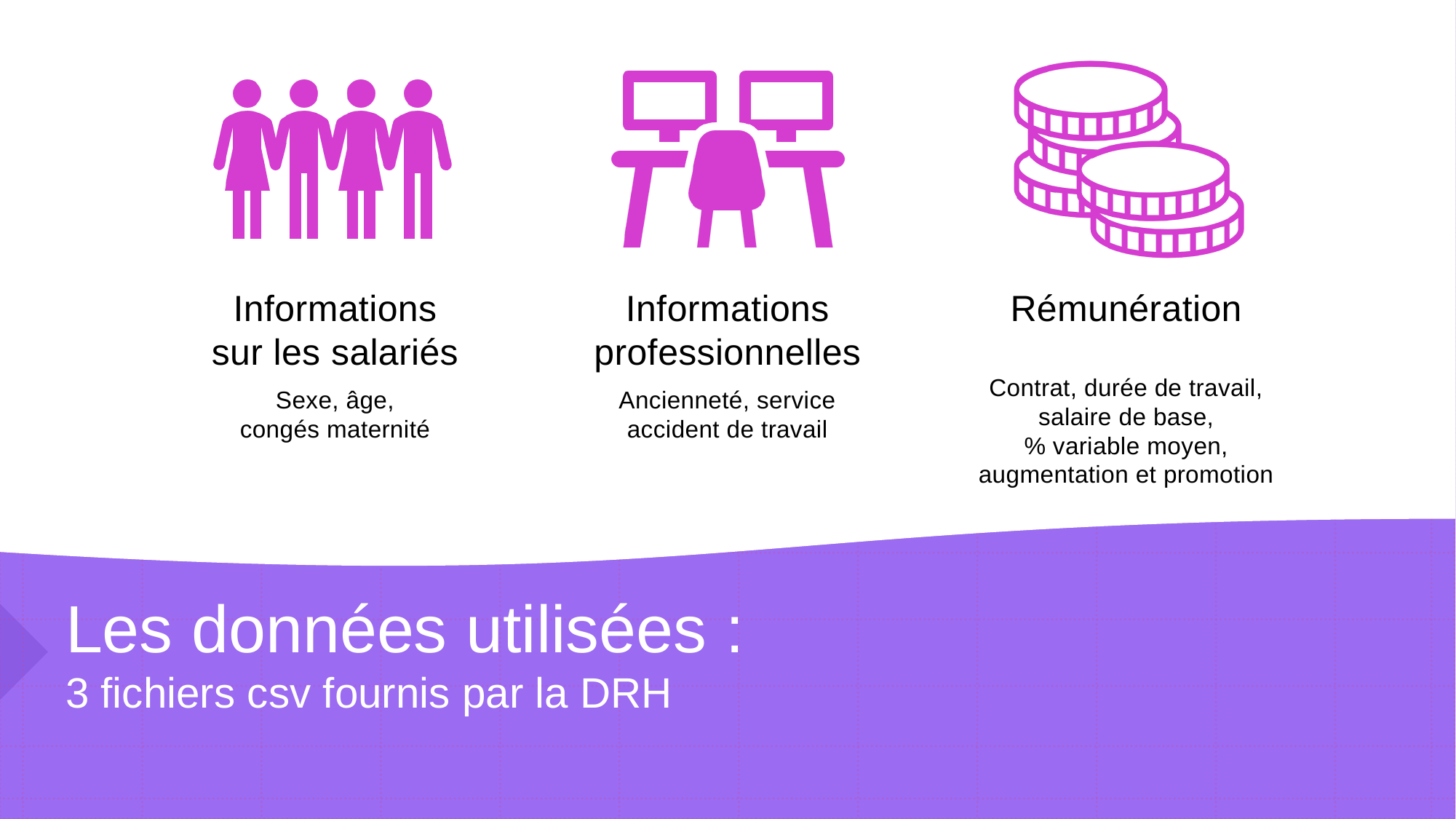

Informations
sur les salariés
Sexe, âge,
congés maternité

Informations professionnelles
Ancienneté, service
accident de travail
Rémunération
Contrat, durée de travail, salaire de base,
% variable moyen,
augmentation et promotion
# Les données utilisées : 3 fichiers csv fournis par la DRH